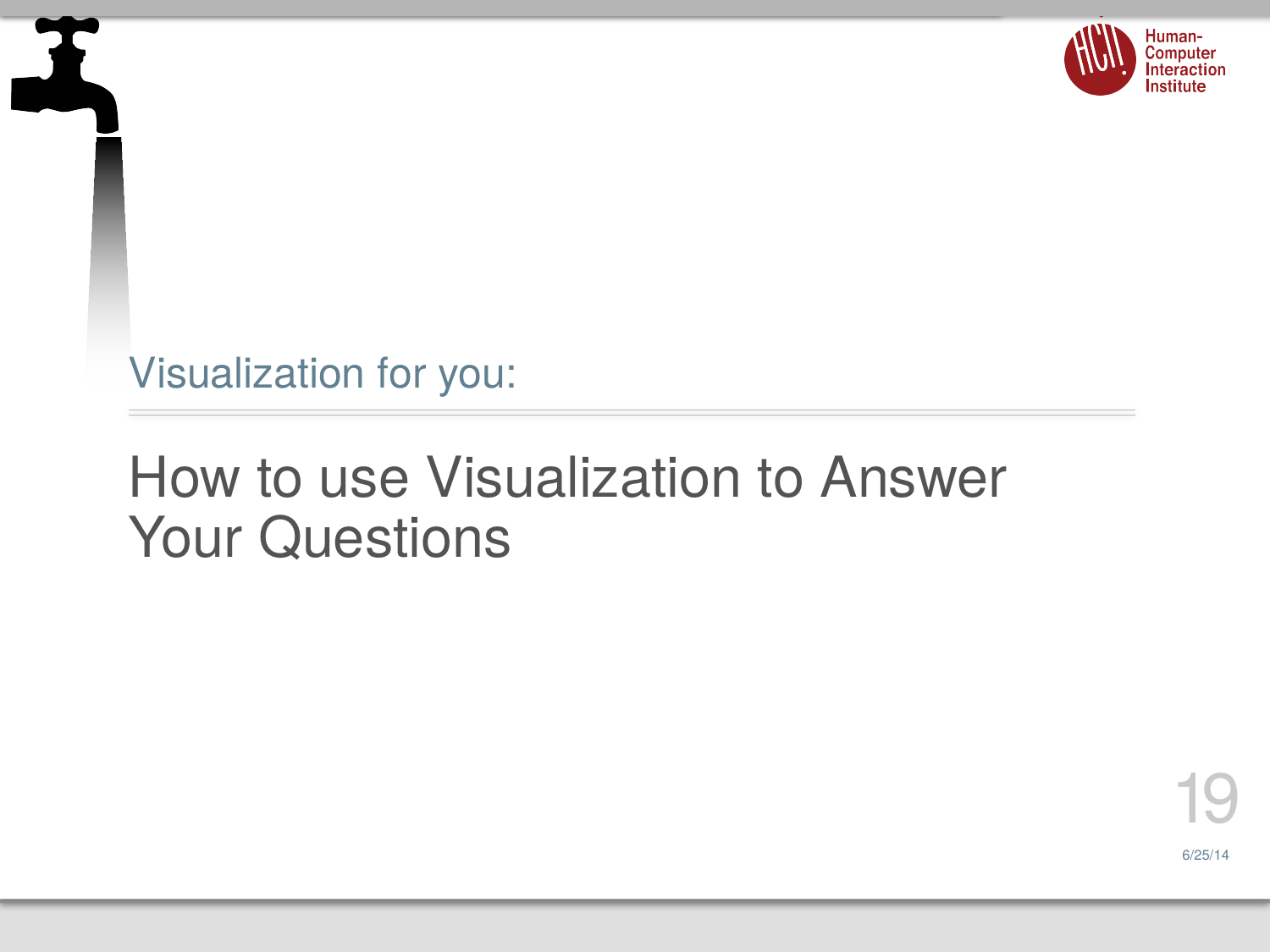

Visualization for you:
# How to use Visualization to Answer Your Questions
19
6/25/14